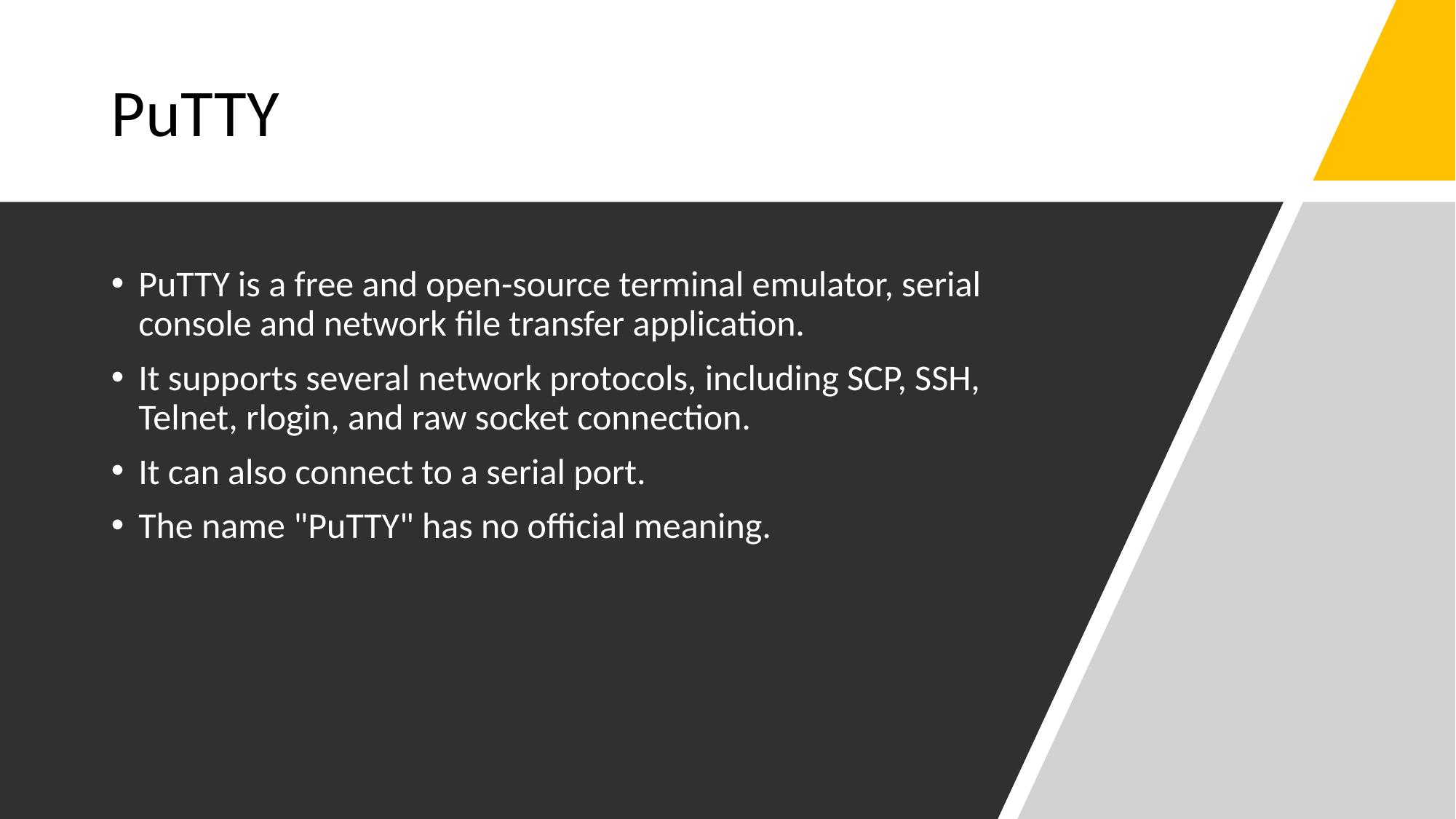

# PuTTY

PuTTY is a free and open-source terminal emulator, serial console and network file transfer application.
It supports several network protocols, including SCP, SSH, Telnet, rlogin, and raw socket connection.
It can also connect to a serial port.
The name "PuTTY" has no official meaning.